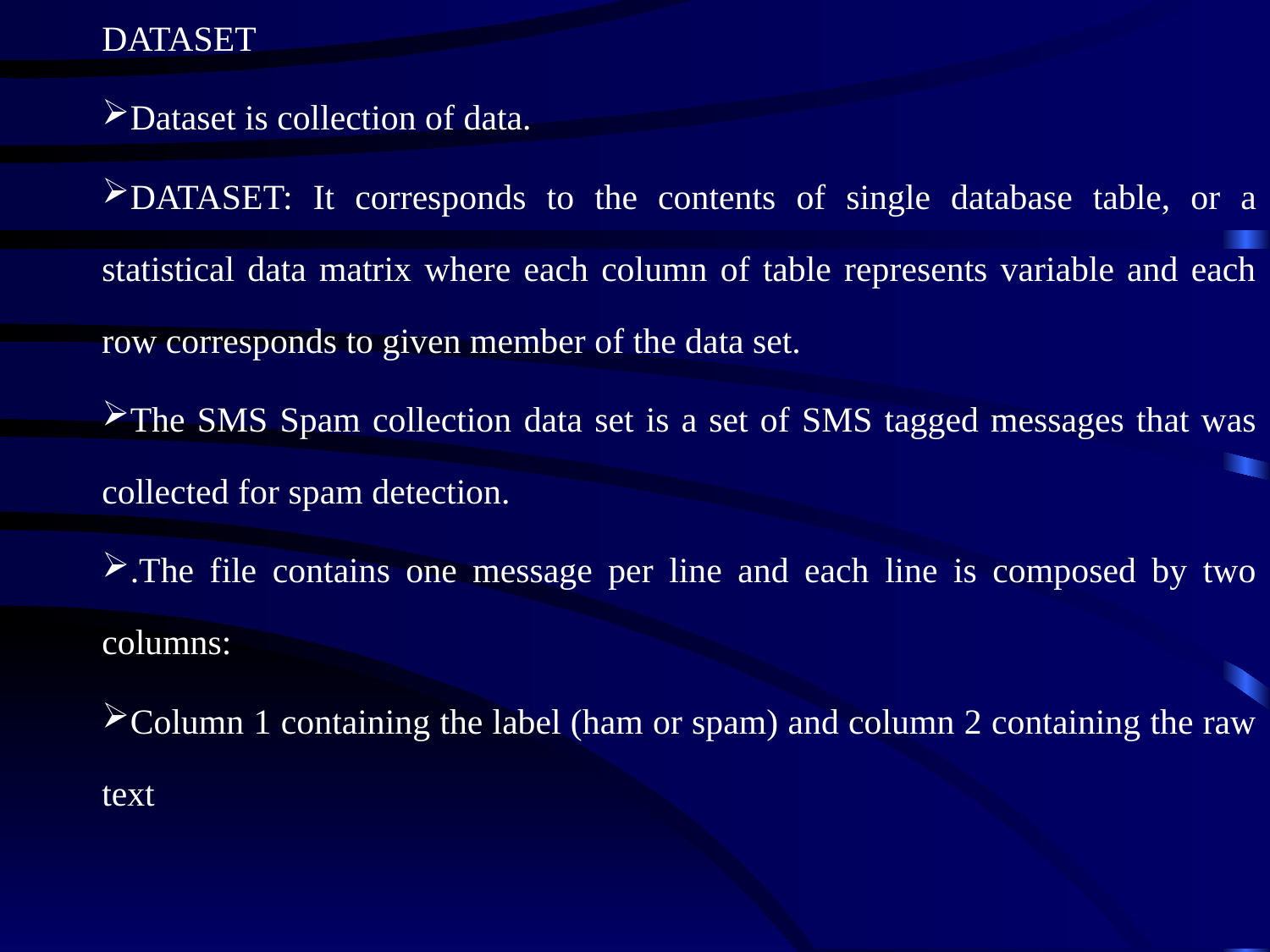

DATASET
Dataset is collection of data.
DATASET: It corresponds to the contents of single database table, or a statistical data matrix where each column of table represents variable and each row corresponds to given member of the data set.
The SMS Spam collection data set is a set of SMS tagged messages that was collected for spam detection.
.The file contains one message per line and each line is composed by two columns:
Column 1 containing the label (ham or spam) and column 2 containing the raw text